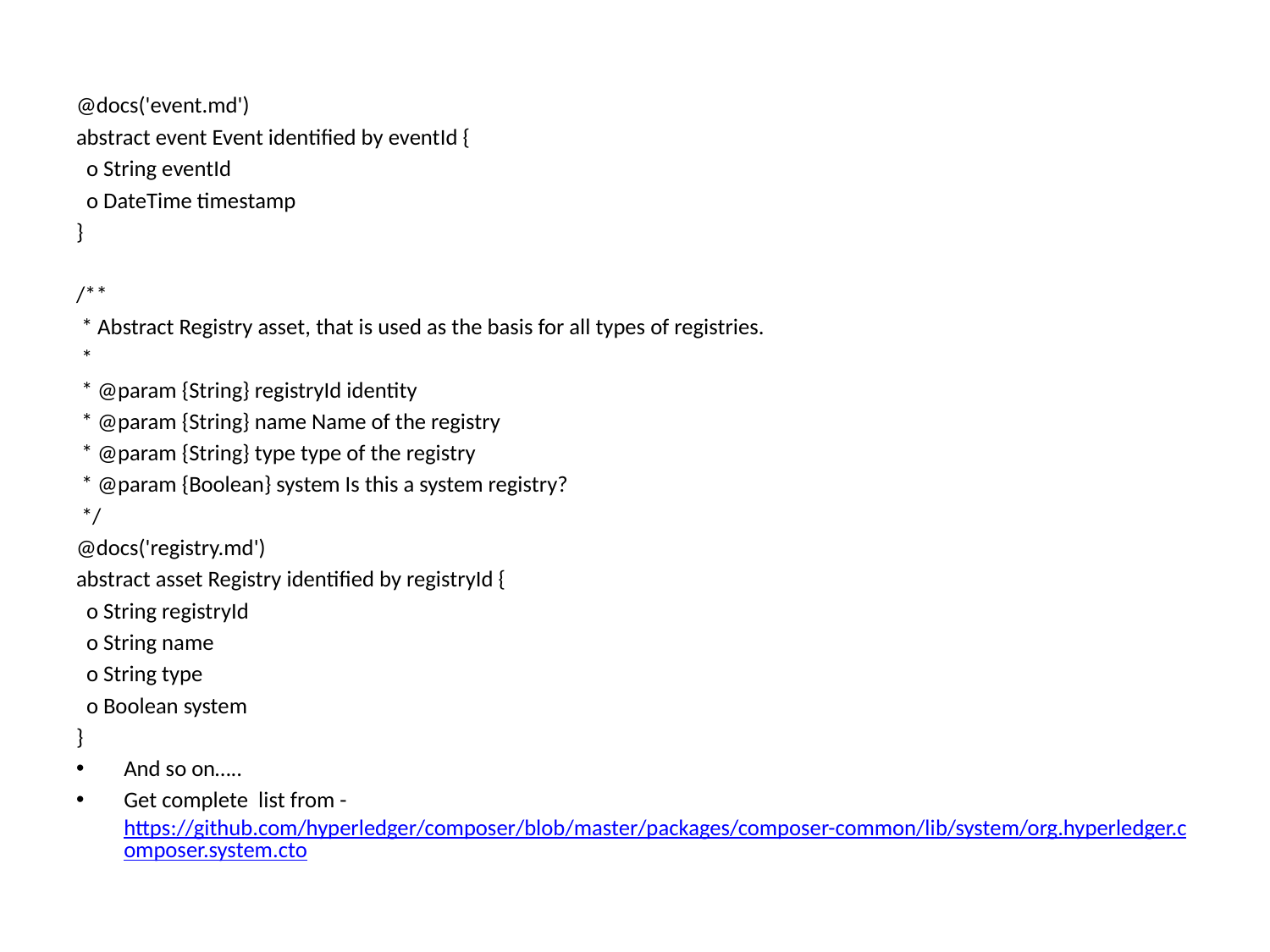

@docs('event.md')
abstract event Event identified by eventId {
  o String eventId
  o DateTime timestamp
}

/**
 * Abstract Registry asset, that is used as the basis for all types of registries.
 *
 * @param {String} registryId identity
 * @param {String} name Name of the registry
 * @param {String} type type of the registry
 * @param {Boolean} system Is this a system registry?
 */
@docs('registry.md')
abstract asset Registry identified by registryId {
  o String registryId
  o String name
  o String type
  o Boolean system
}
And so on…..
Get complete  list from - https://github.com/hyperledger/composer/blob/master/packages/composer-common/lib/system/org.hyperledger.composer.system.cto